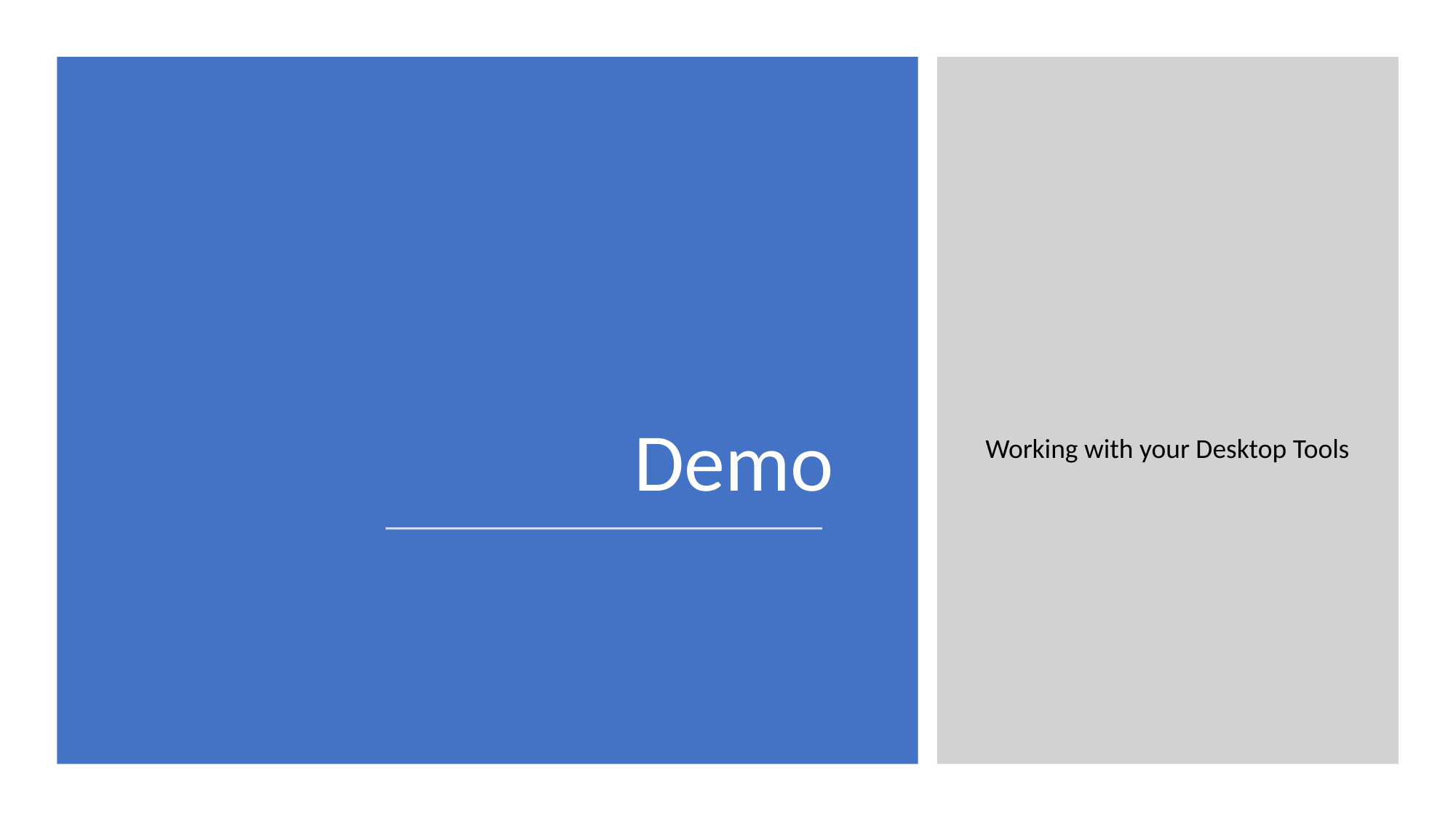

# Demo
Working with your Desktop Tools